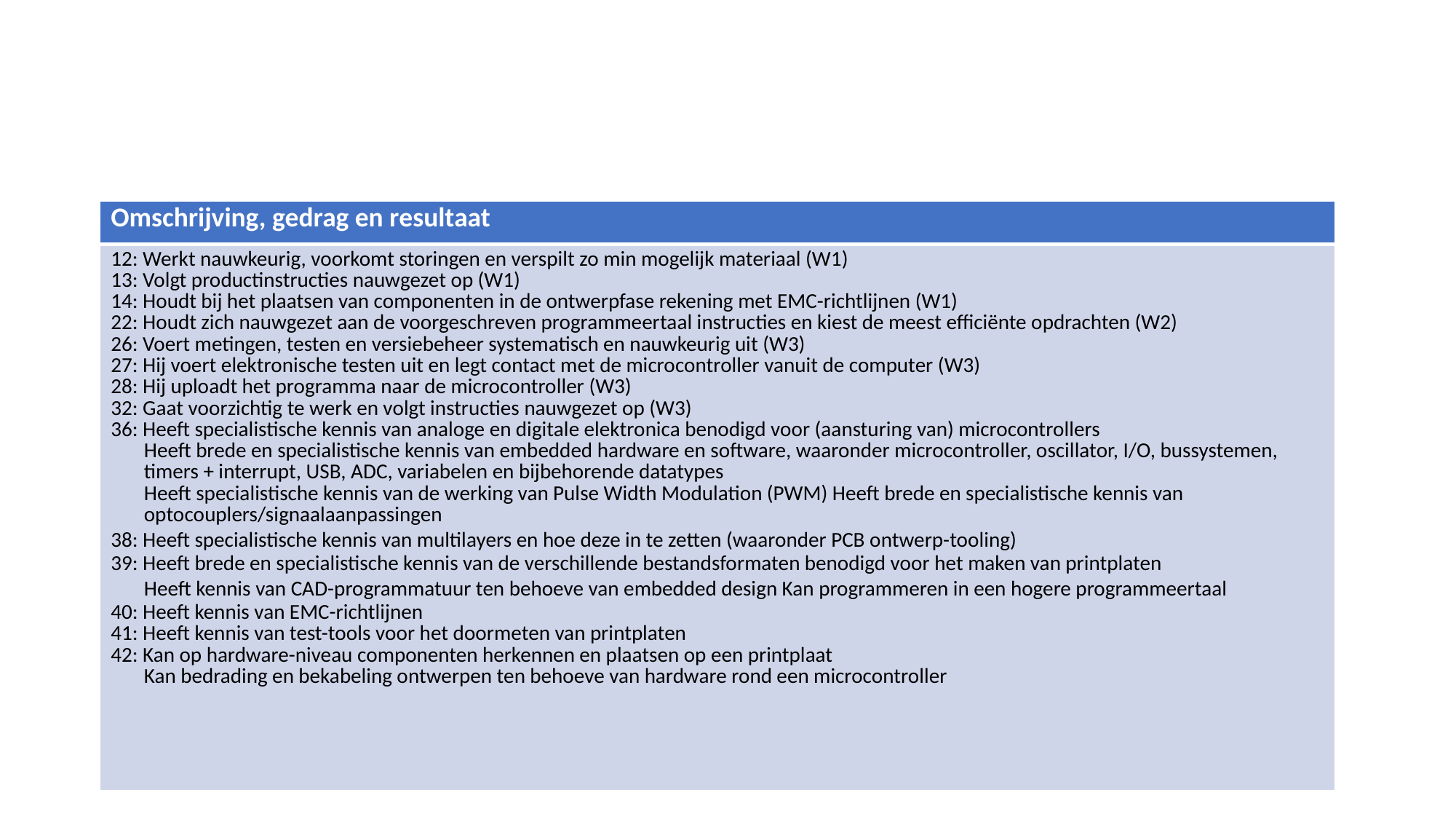

#
| Omschrijving, gedrag en resultaat |
| --- |
| 12: Werkt nauwkeurig, voorkomt storingen en verspilt zo min mogelijk materiaal (W1) 13: Volgt productinstructies nauwgezet op (W1) 14: Houdt bij het plaatsen van componenten in de ontwerpfase rekening met EMC-richtlijnen (W1) 22: Houdt zich nauwgezet aan de voorgeschreven programmeertaal instructies en kiest de meest efficiënte opdrachten (W2) 26: Voert metingen, testen en versiebeheer systematisch en nauwkeurig uit (W3) 27: Hij voert elektronische testen uit en legt contact met de microcontroller vanuit de computer (W3) 28: Hij uploadt het programma naar de microcontroller (W3) 32: Gaat voorzichtig te werk en volgt instructies nauwgezet op (W3) 36: Heeft specialistische kennis van analoge en digitale elektronica benodigd voor (aansturing van) microcontrollers Heeft brede en specialistische kennis van embedded hardware en software, waaronder microcontroller, oscillator, I/O, bussystemen, timers + interrupt, USB, ADC, variabelen en bijbehorende datatypes Heeft specialistische kennis van de werking van Pulse Width Modulation (PWM) Heeft brede en specialistische kennis van optocouplers/signaalaanpassingen 38: Heeft specialistische kennis van multilayers en hoe deze in te zetten (waaronder PCB ontwerp-tooling) 39: Heeft brede en specialistische kennis van de verschillende bestandsformaten benodigd voor het maken van printplaten Heeft kennis van CAD-programmatuur ten behoeve van embedded design Kan programmeren in een hogere programmeertaal 40: Heeft kennis van EMC-richtlijnen 41: Heeft kennis van test-tools voor het doormeten van printplaten 42: Kan op hardware-niveau componenten herkennen en plaatsen op een printplaat Kan bedrading en bekabeling ontwerpen ten behoeve van hardware rond een microcontroller |